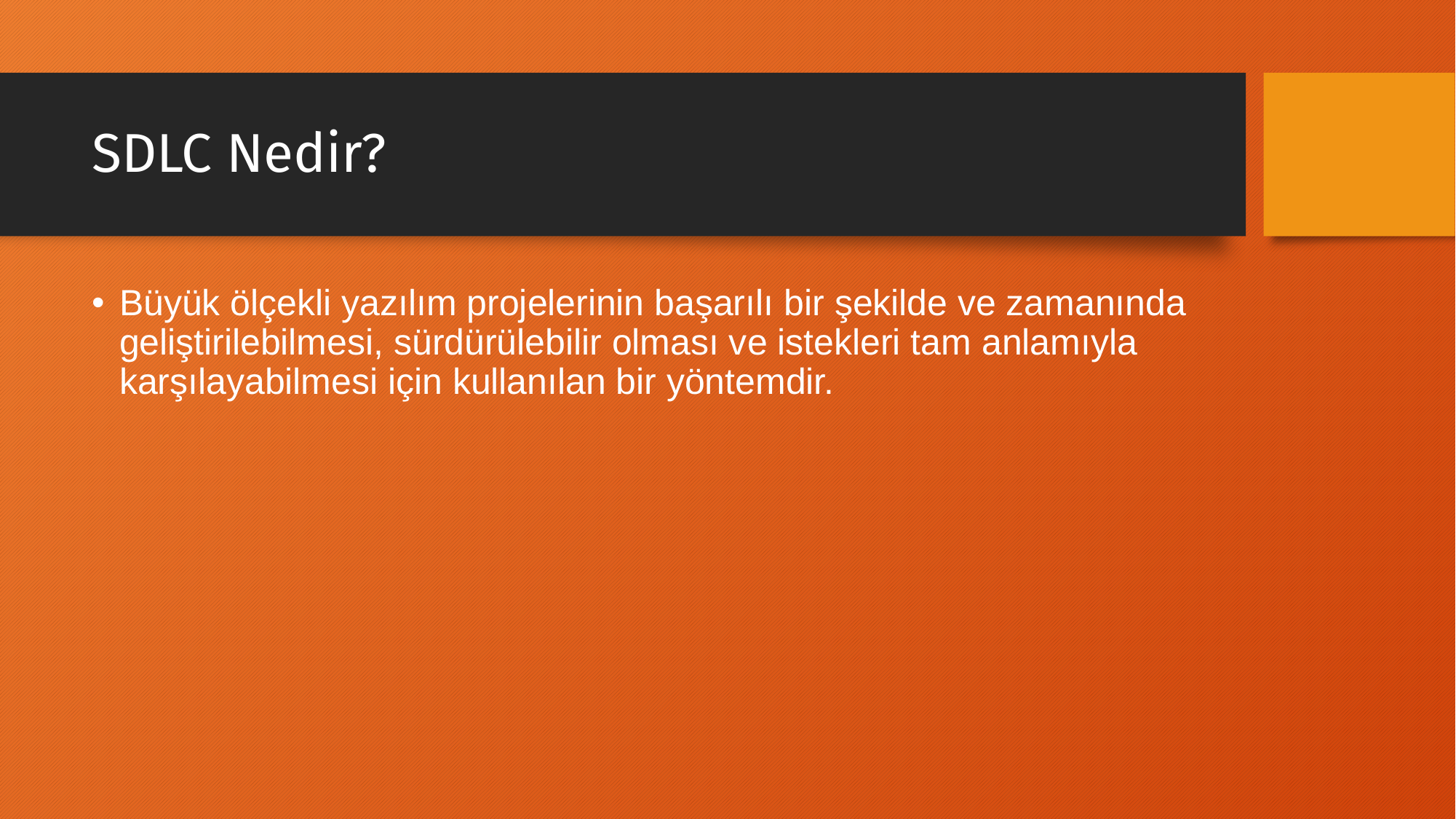

# SDLC Nedir?
Büyük ölçekli yazılım projelerinin başarılı bir şekilde ve zamanında geliştirilebilmesi, sürdürülebilir olması ve istekleri tam anlamıyla karşılayabilmesi için kullanılan bir yöntemdir.